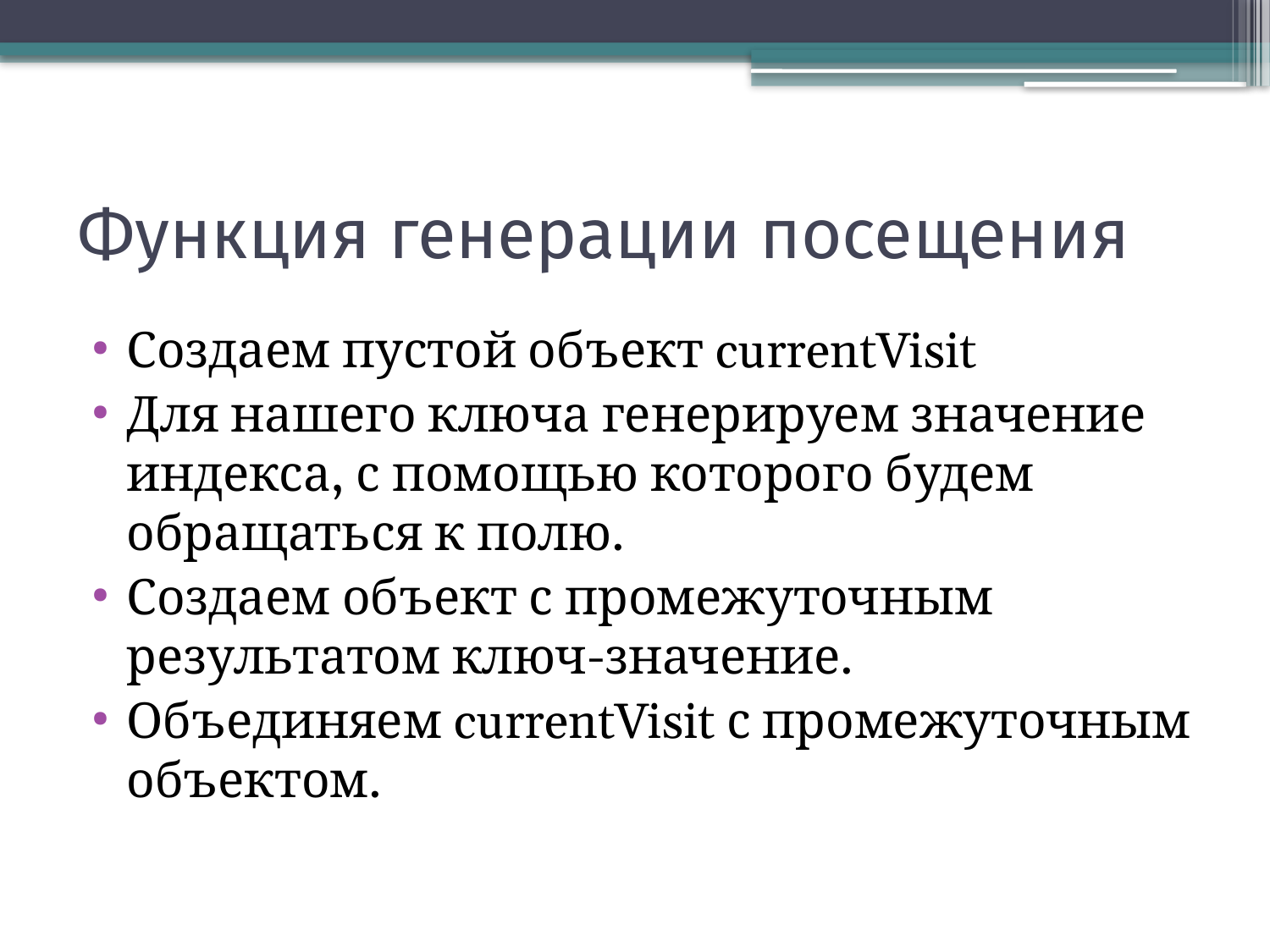

# Функция генерации посещения
Создаем пустой объект currentVisit
Для нашего ключа генерируем значение индекса, с помощью которого будем обращаться к полю.
Создаем объект с промежуточным результатом ключ-значение.
Объединяем currentVisit с промежуточным объектом.